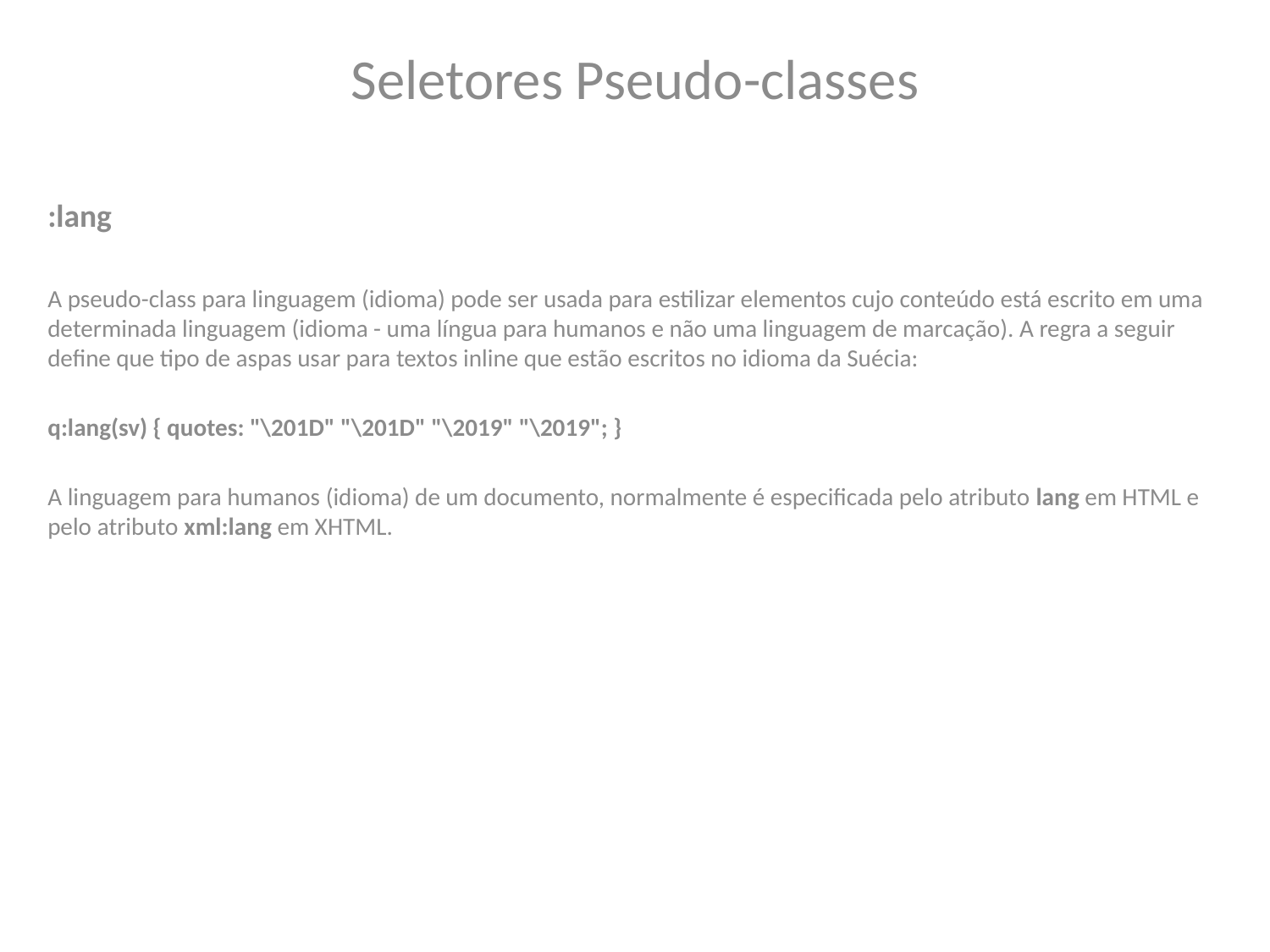

Seletores Pseudo-classes

:lang

A pseudo-class para linguagem (idioma) pode ser usada para estilizar elementos cujo conteúdo está escrito em uma determinada linguagem (idioma - uma língua para humanos e não uma linguagem de marcação). A regra a seguir define que tipo de aspas usar para textos inline que estão escritos no idioma da Suécia:

q:lang(sv) { quotes: "\201D" "\201D" "\2019" "\2019"; }

A linguagem para humanos (idioma) de um documento, normalmente é especificada pelo atributo lang em HTML e pelo atributo xml:lang em XHTML.